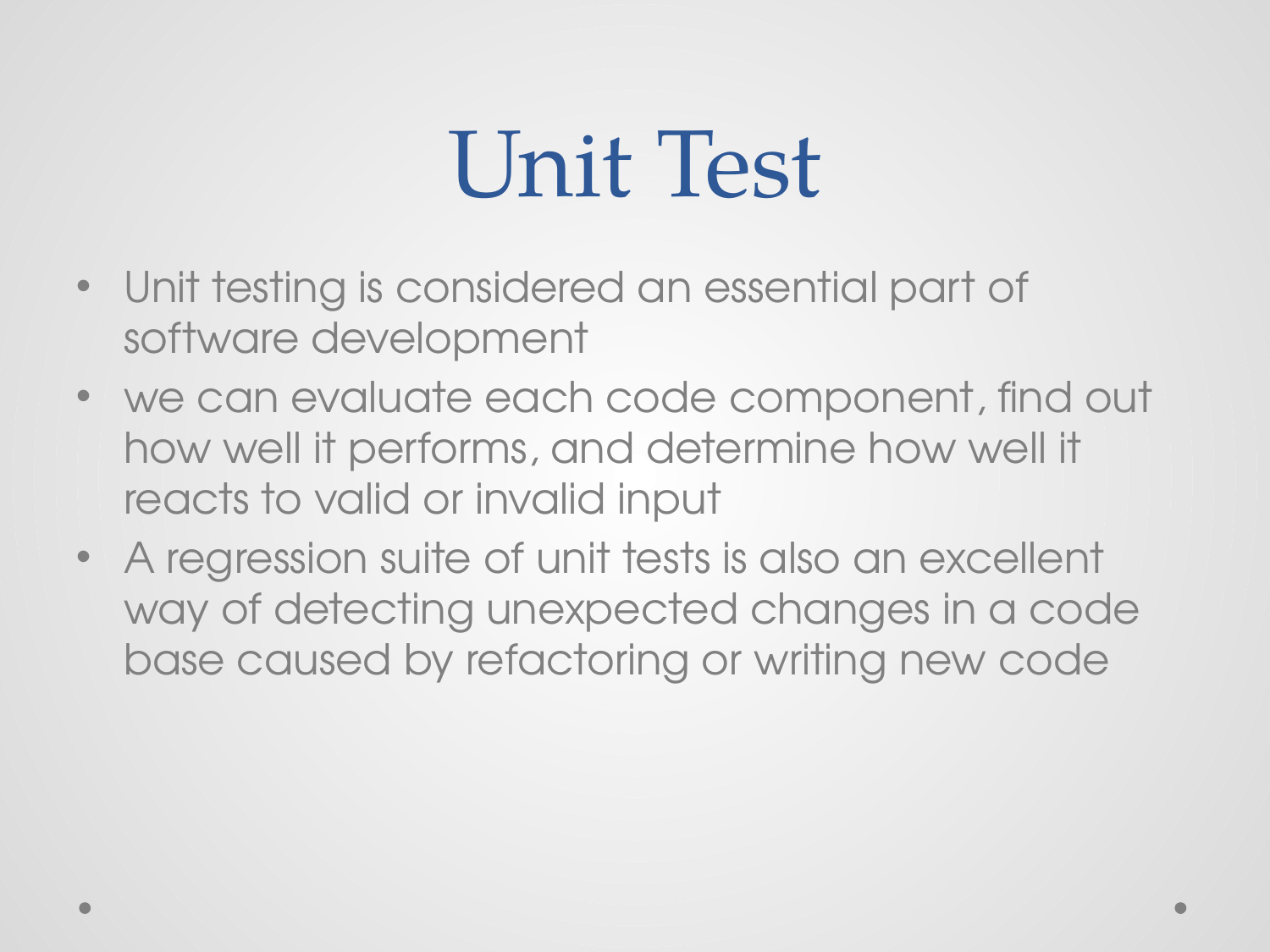

# Unit Test
Unit testing is considered an essential part of software development
we can evaluate each code component, find out how well it performs, and determine how well it reacts to valid or invalid input
A regression suite of unit tests is also an excellent way of detecting unexpected changes in a code base caused by refactoring or writing new code